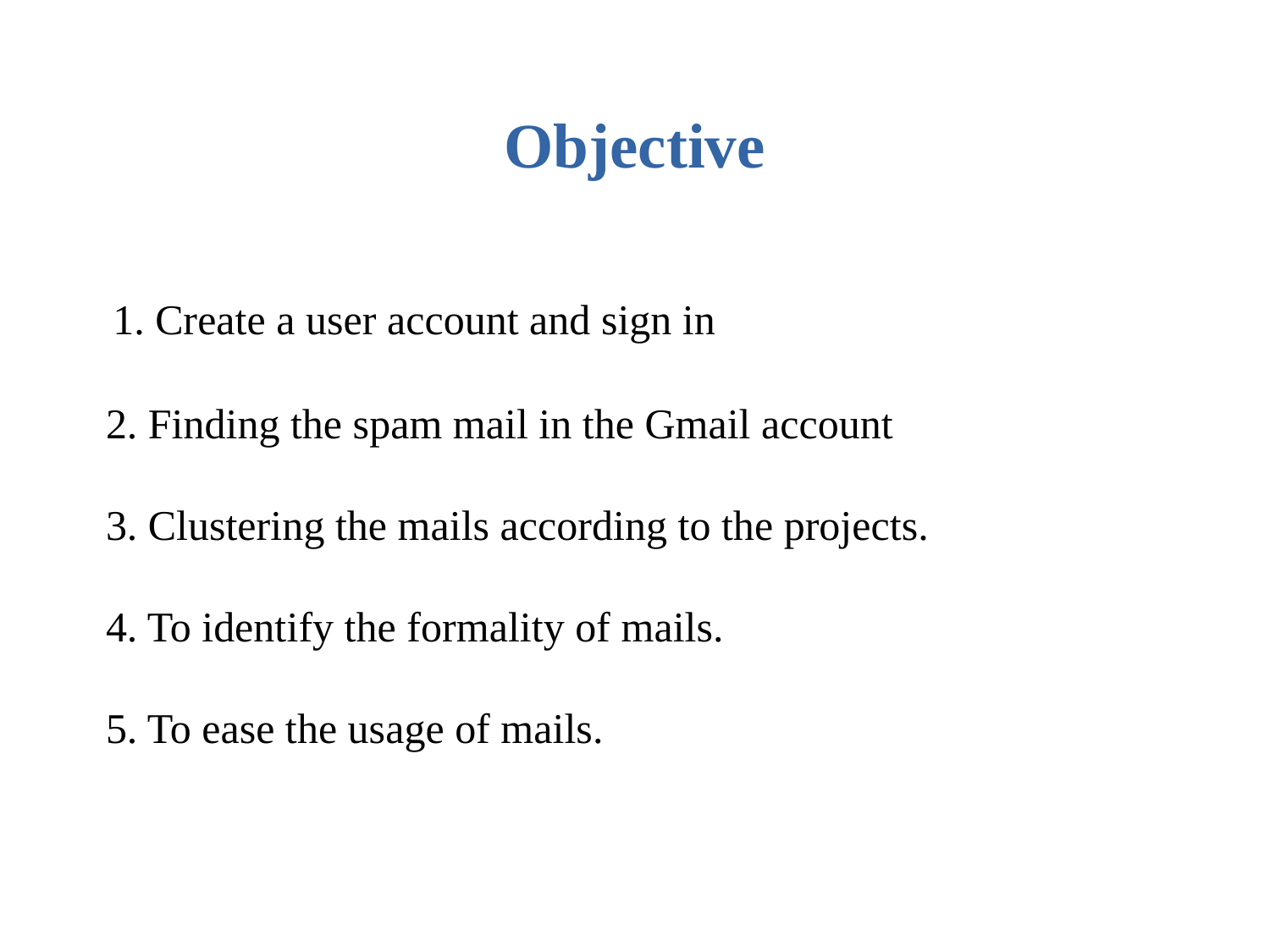

Objective
    1. Create a user account and sign in

    2. Finding the spam mail in the Gmail account

    3. Clustering the mails according to the projects.

    4. To identify the formality of mails.

    5. To ease the usage of mails.